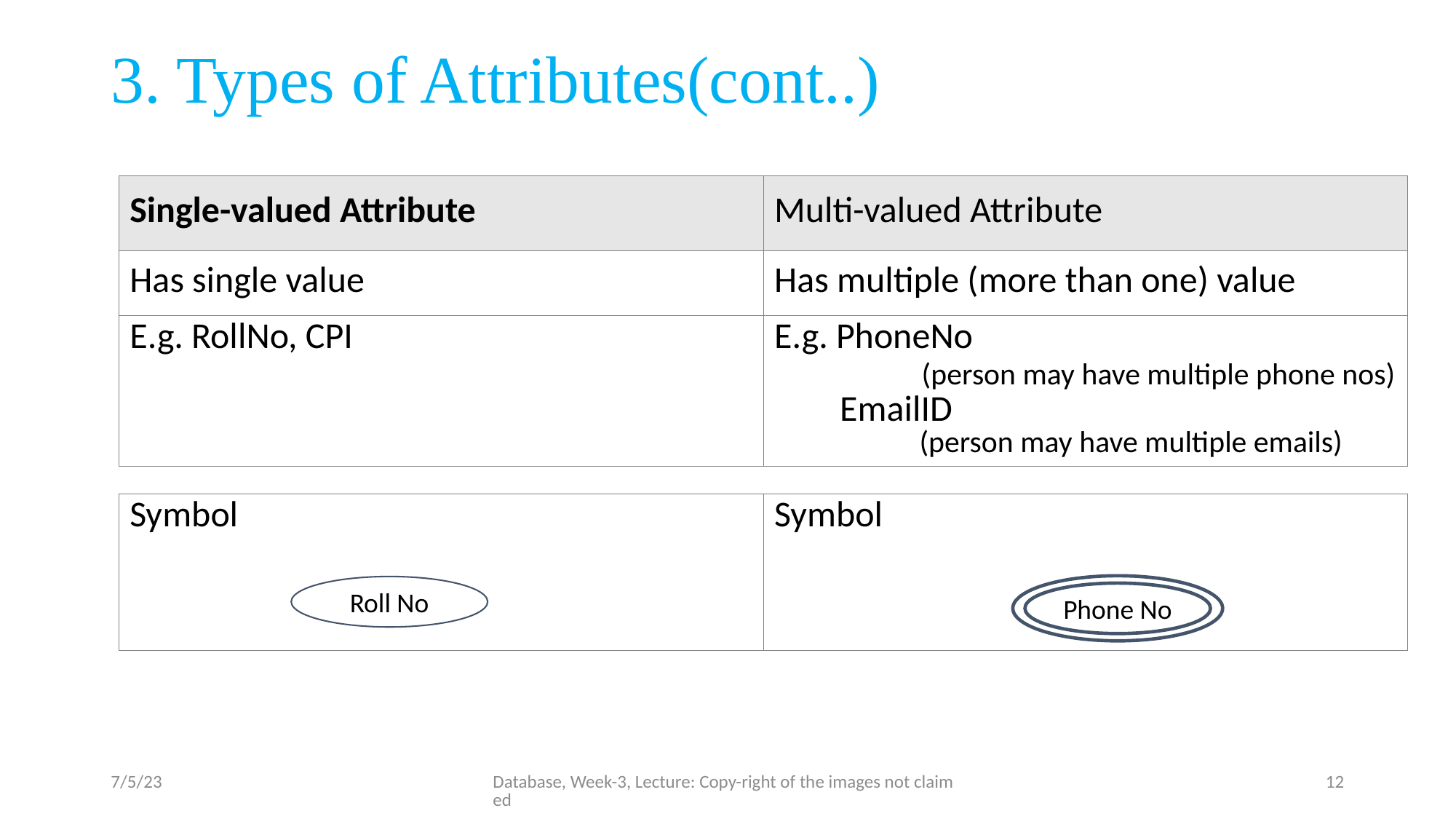

# 3. Types of Attributes(cont..)
| Single-valued Attribute | Multi-valued Attribute |
| --- | --- |
| Has single value | Has multiple (more than one) value |
| --- | --- |
| E.g. RollNo, CPI | E.g. PhoneNo (person may have multiple phone nos) EmailID (person may have multiple emails) |
| --- | --- |
| Symbol | Symbol |
| --- | --- |

Phone No
Roll No
7/5/23
Database, Week-3, Lecture: Copy-right of the images not claimed
12